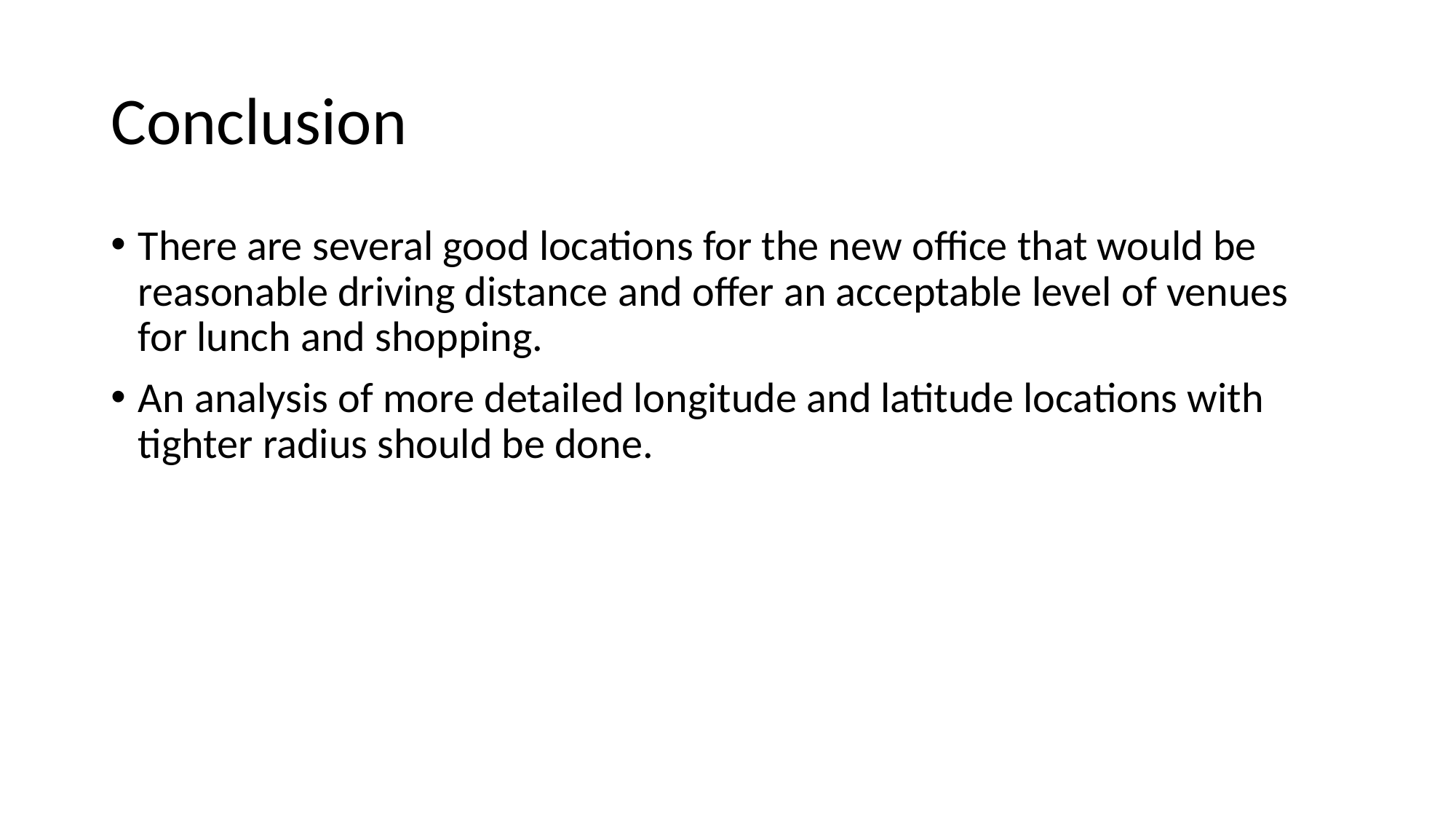

# Conclusion
There are several good locations for the new office that would be reasonable driving distance and offer an acceptable level of venues for lunch and shopping.
An analysis of more detailed longitude and latitude locations with tighter radius should be done.